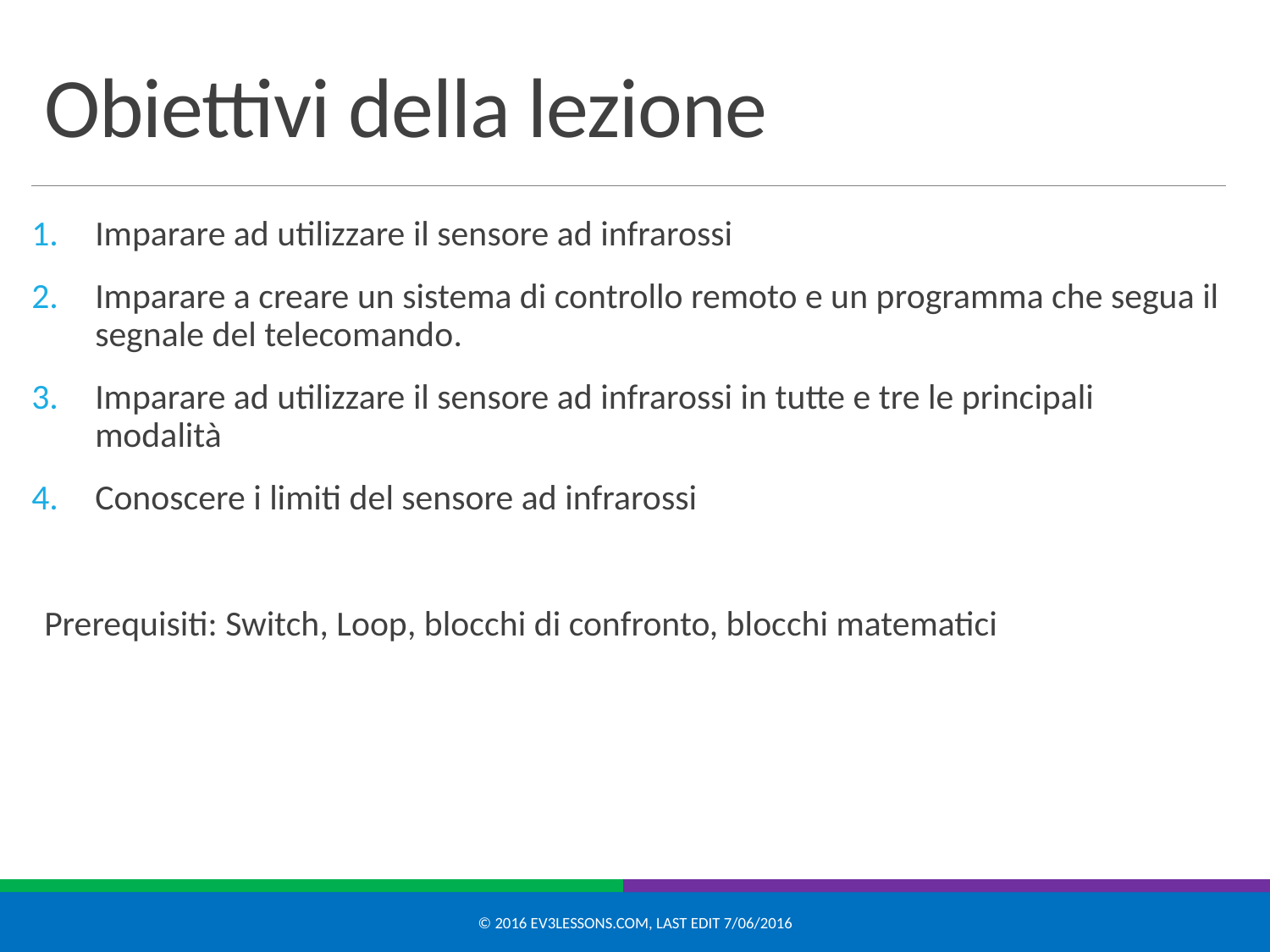

# Obiettivi della lezione
Imparare ad utilizzare il sensore ad infrarossi
Imparare a creare un sistema di controllo remoto e un programma che segua il segnale del telecomando.
Imparare ad utilizzare il sensore ad infrarossi in tutte e tre le principali modalità
Conoscere i limiti del sensore ad infrarossi

Prerequisiti: Switch, Loop, blocchi di confronto, blocchi matematici
© 2016 EV3Lessons.com, Last edit 7/06/2016